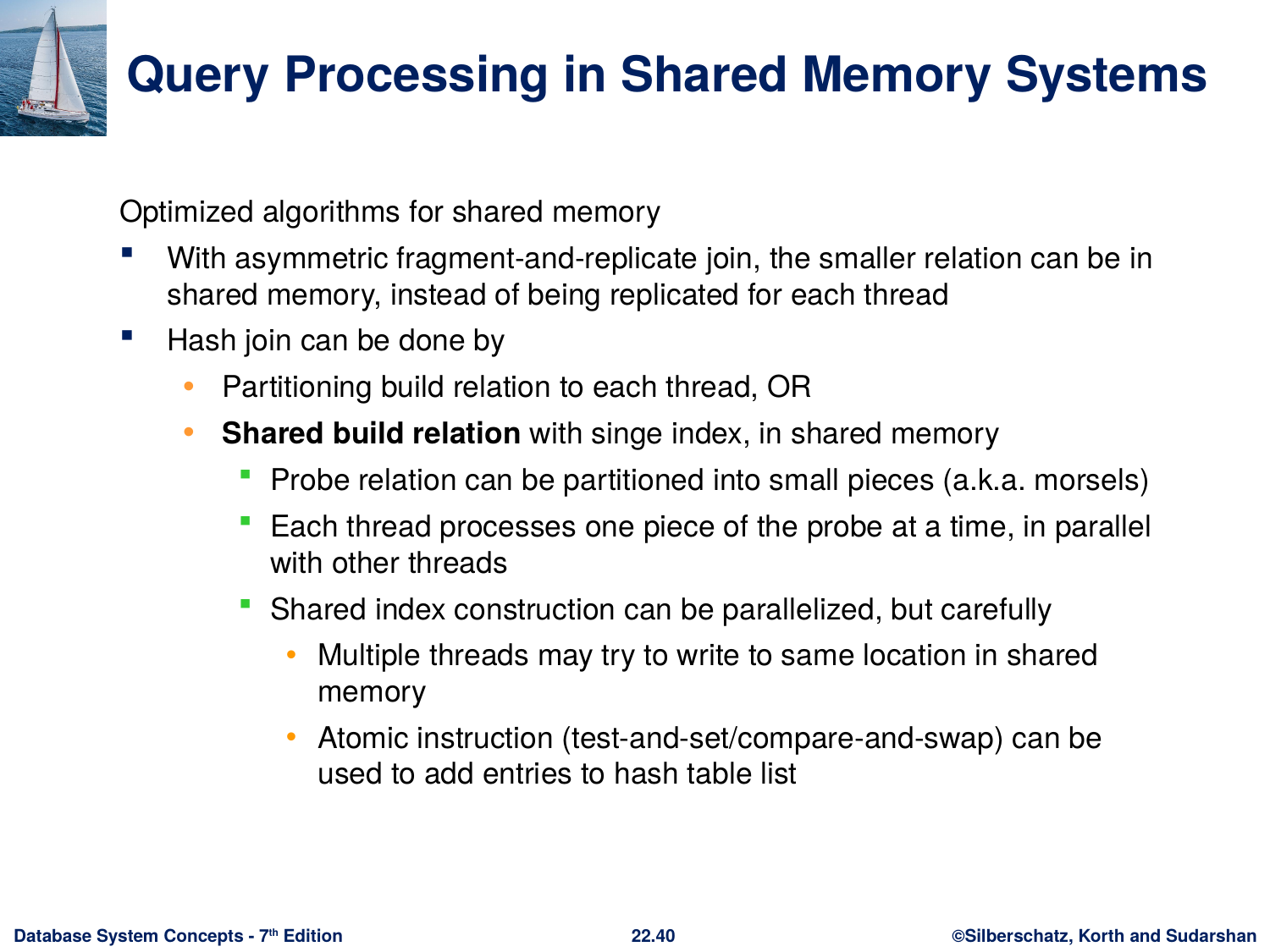

# Query Processing in Shared Memory Systems
Optimized algorithms for shared memory
With asymmetric fragment-and-replicate join, the smaller relation can be in shared memory, instead of being replicated for each thread
Hash join can be done by
Partitioning build relation to each thread, OR
Shared build relation with singe index, in shared memory
Probe relation can be partitioned into small pieces (a.k.a. morsels)
Each thread processes one piece of the probe at a time, in parallel with other threads
Shared index construction can be parallelized, but carefully
Multiple threads may try to write to same location in shared memory
Atomic instruction (test-and-set/compare-and-swap) can be used to add entries to hash table list